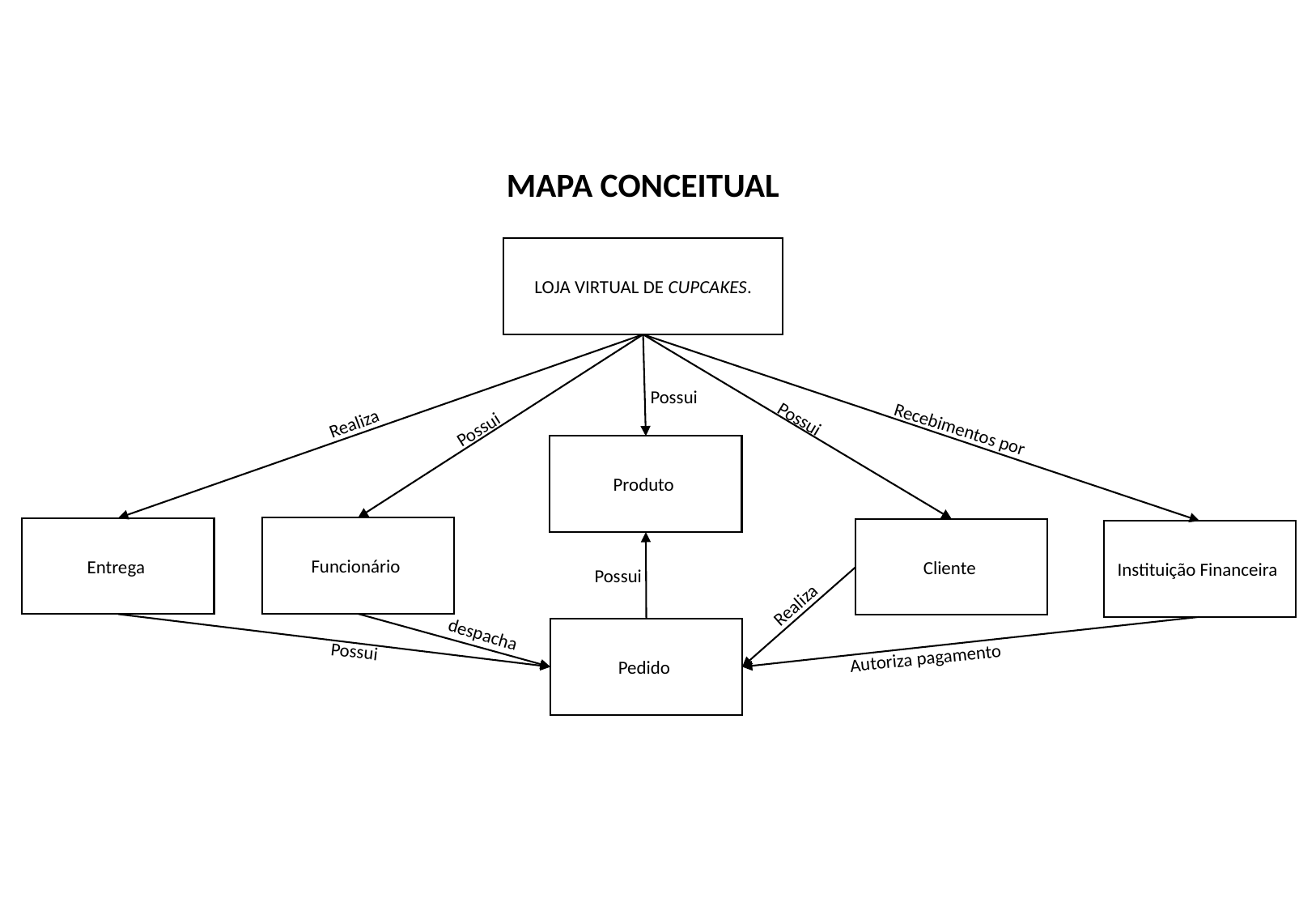

MAPA CONCEITUAL
LOJA VIRTUAL DE CUPCAKES.
Possui
Possui
Realiza
Possui
Recebimentos por
Produto
Funcionário
Entrega
Cliente
Instituição Financeira
Possui
Realiza
despacha
Pedido
Possui
Autoriza pagamento